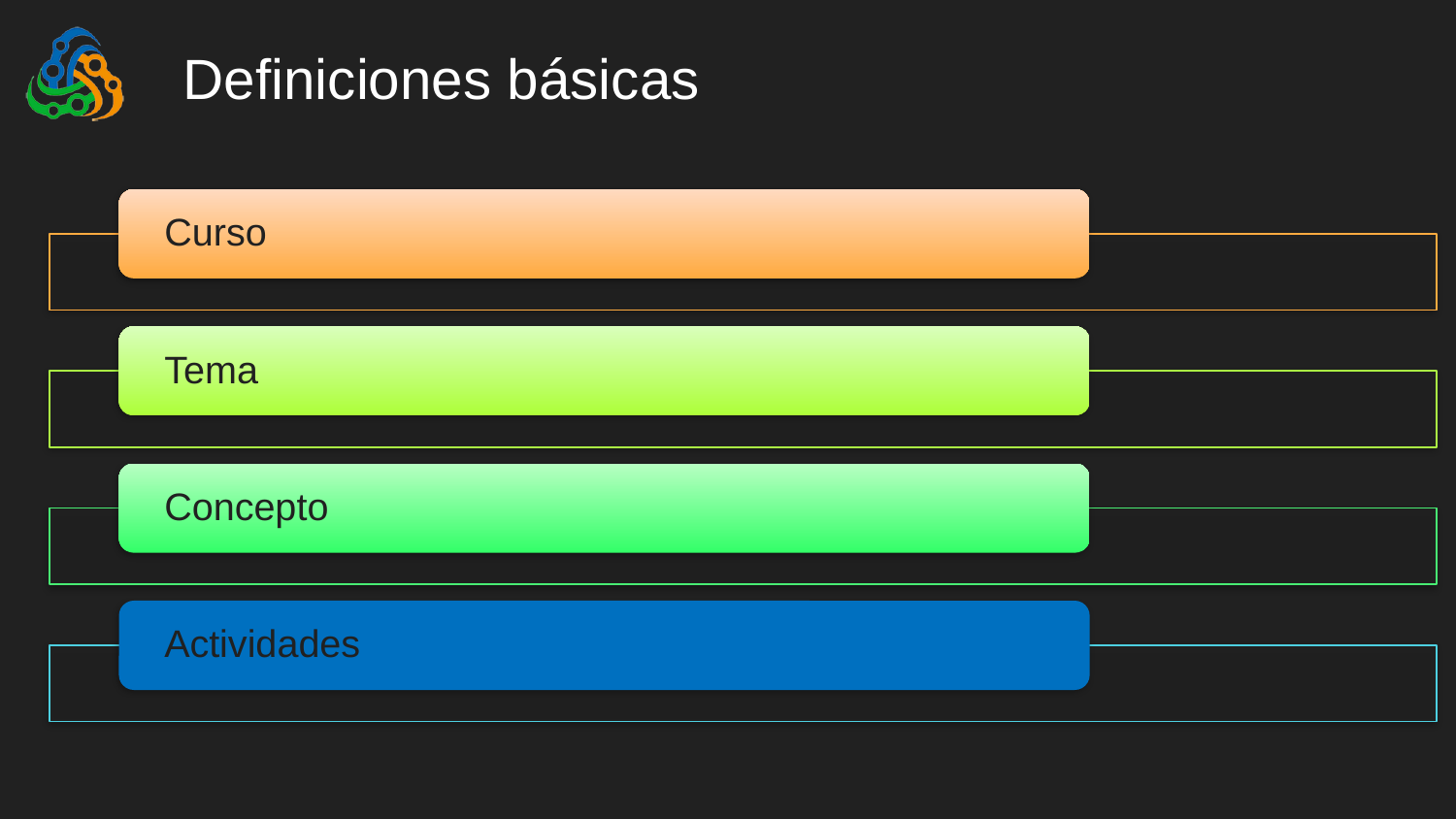

# Definiciones básicas
Curso
Tema
Concepto
Actividades